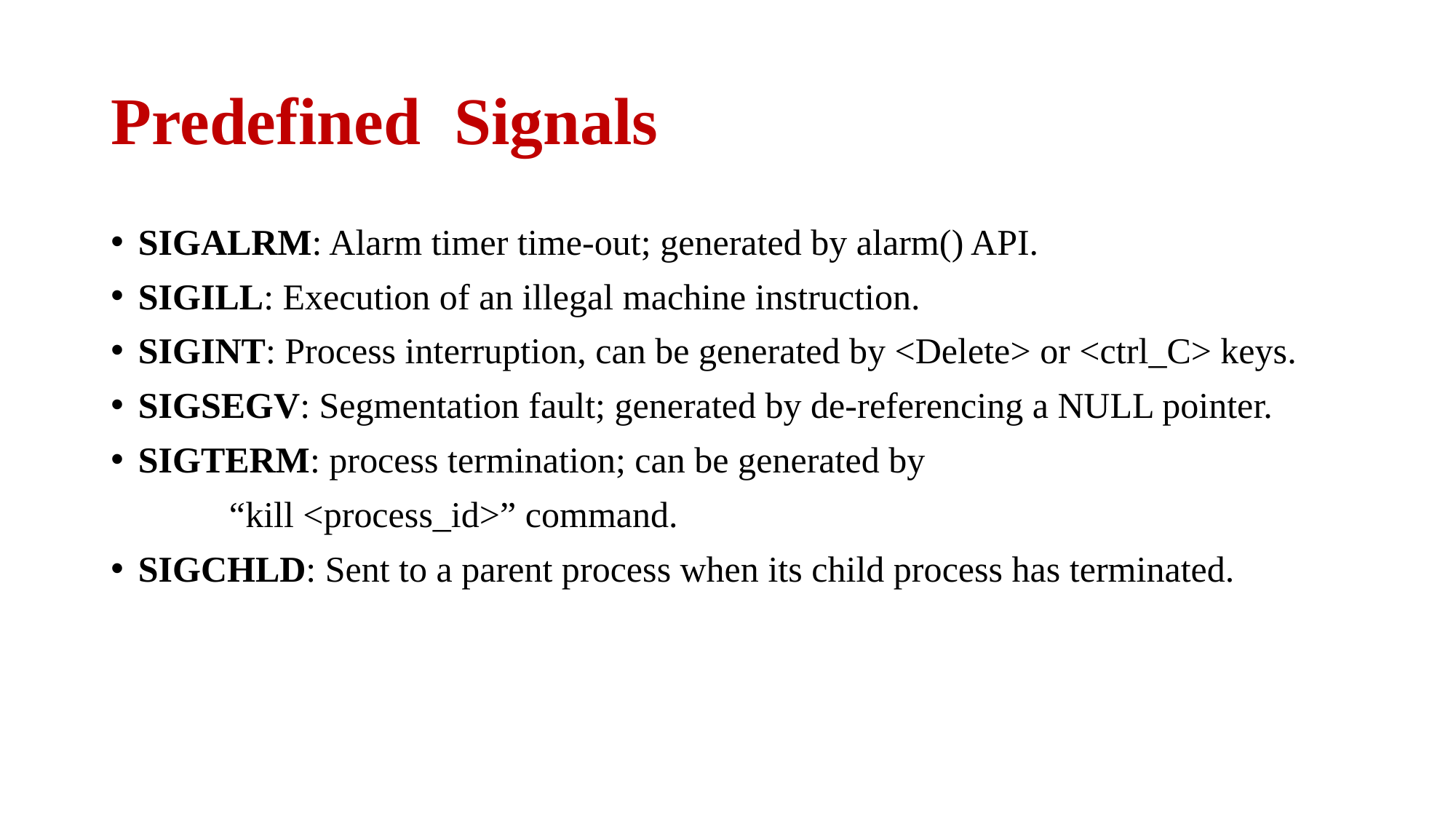

# Predefined  Signals
SIGALRM: Alarm timer time-out; generated by alarm() API.
SIGILL: Execution of an illegal machine instruction.
SIGINT: Process interruption, can be generated by <Delete> or <ctrl_C> keys.
SIGSEGV: Segmentation fault; generated by de-referencing a NULL pointer.
SIGTERM: process termination; can be generated by
	 “kill <process_id>” command.
SIGCHLD: Sent to a parent process when its child process has terminated.